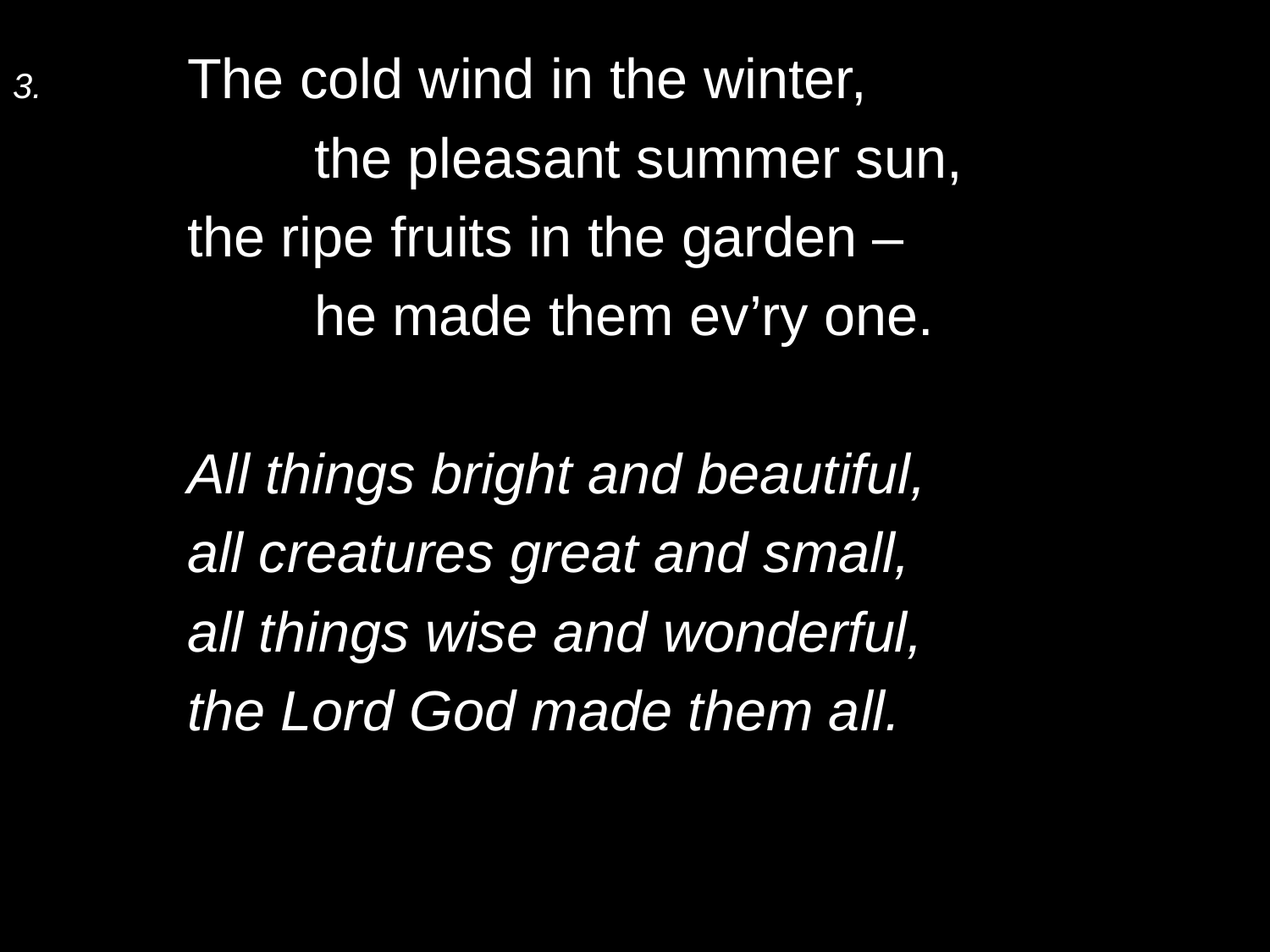

3.	The cold wind in the winter,
		the pleasant summer sun,
	the ripe fruits in the garden –
		he made them ev’ry one.

	All things bright and beautiful,
	all creatures great and small,
	all things wise and wonderful,
	the Lord God made them all.